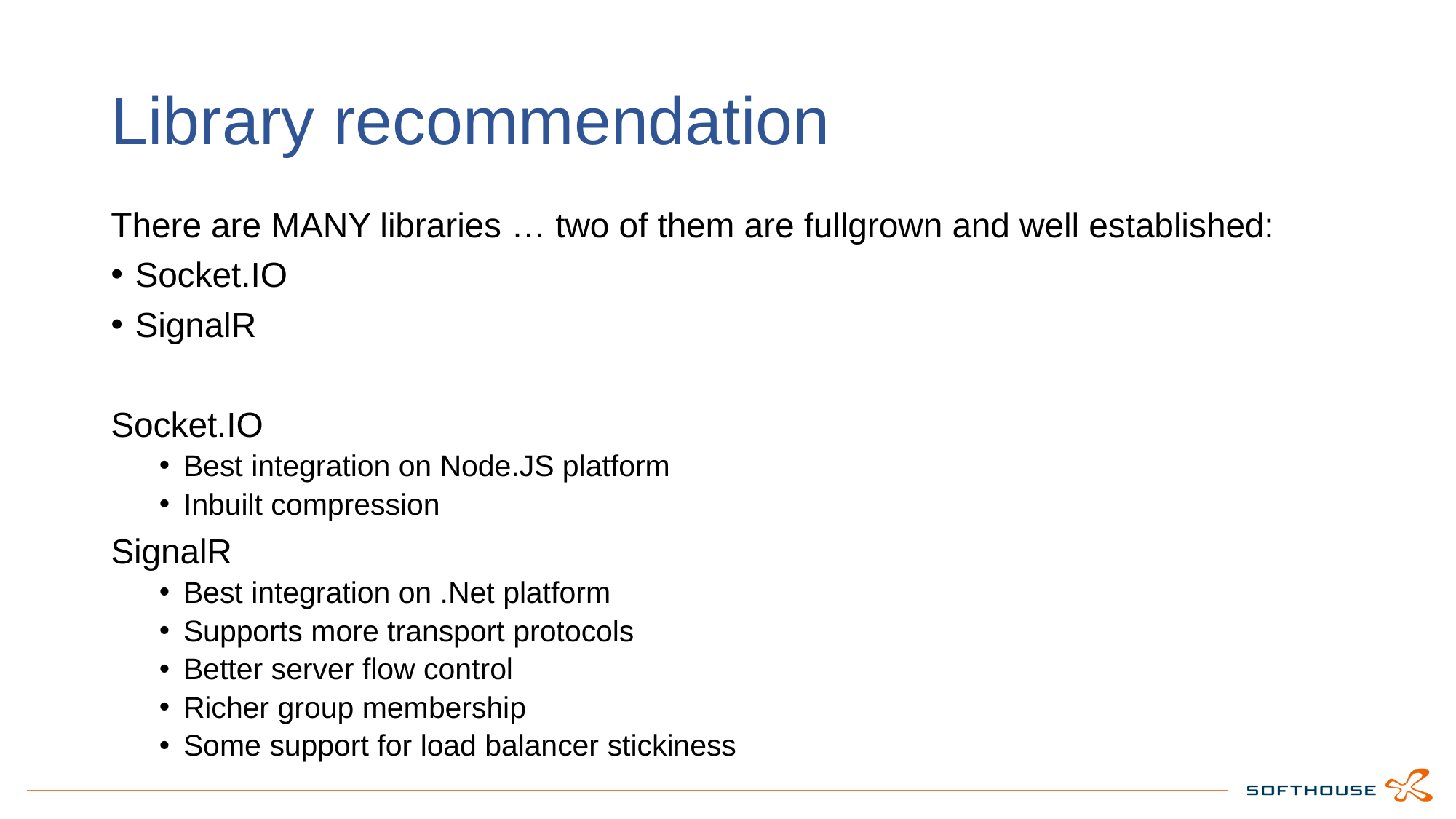

# Library recommendation
There are MANY libraries … two of them are fullgrown and well established:
Socket.IO
SignalR

Socket.IO
Best integration on Node.JS platform
Inbuilt compression
SignalR
Best integration on .Net platform
Supports more transport protocols
Better server flow control
Richer group membership
Some support for load balancer stickiness